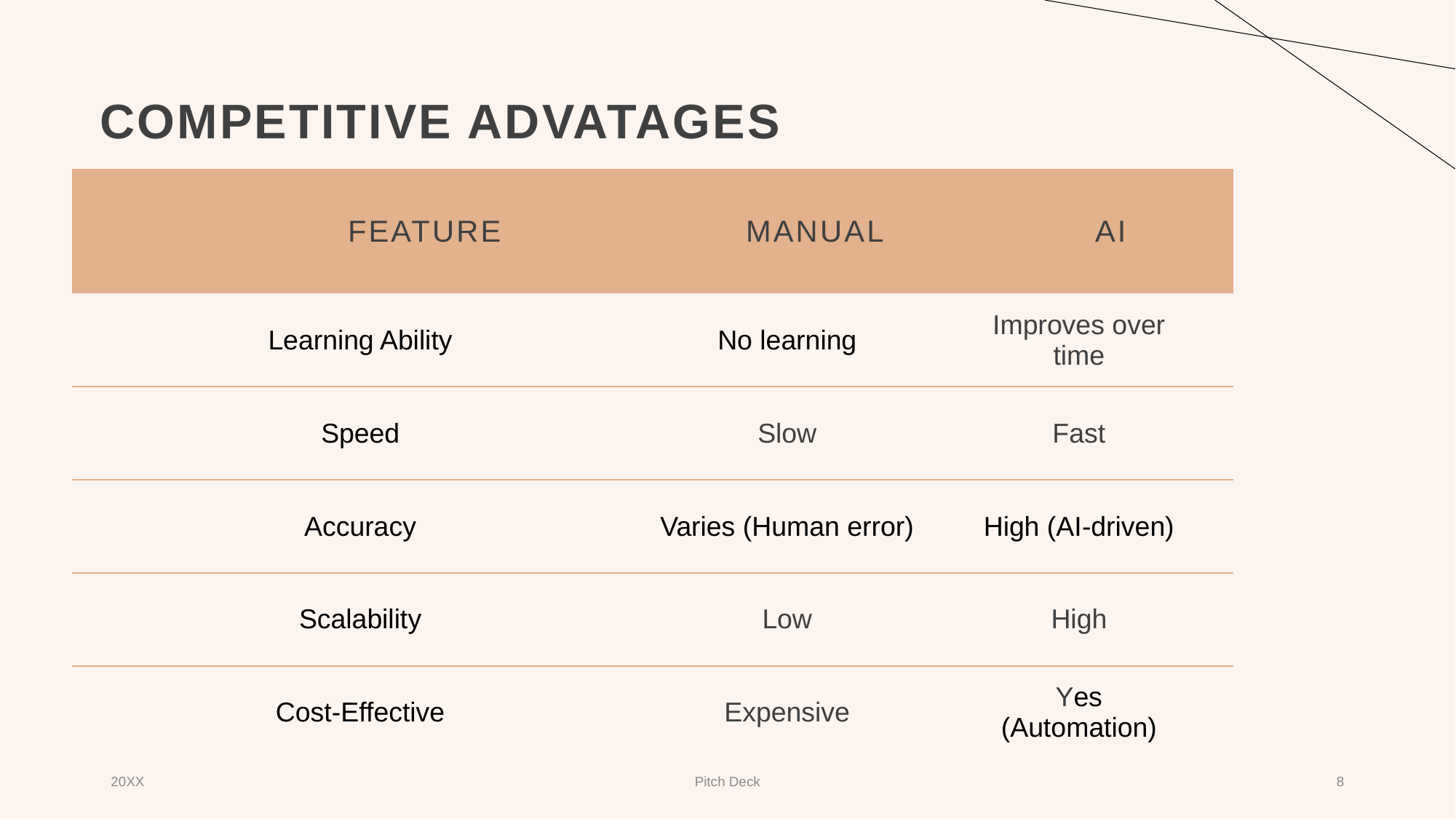

# Competitive advatages
|  | Feature | manual | ai |  |
| --- | --- | --- | --- | --- |
|  | Learning Ability | No learning | Improves over time |  |
|  | Speed | Slow | Fast |  |
|  | Accuracy | Varies (Human error) | High (AI-driven) |  |
|  | Scalability | Low | High |  |
|  | Cost-Effective | Expensive | Yes (Automation) |  |

### Chart

| Category |
|---|
20XX
Pitch Deck
8